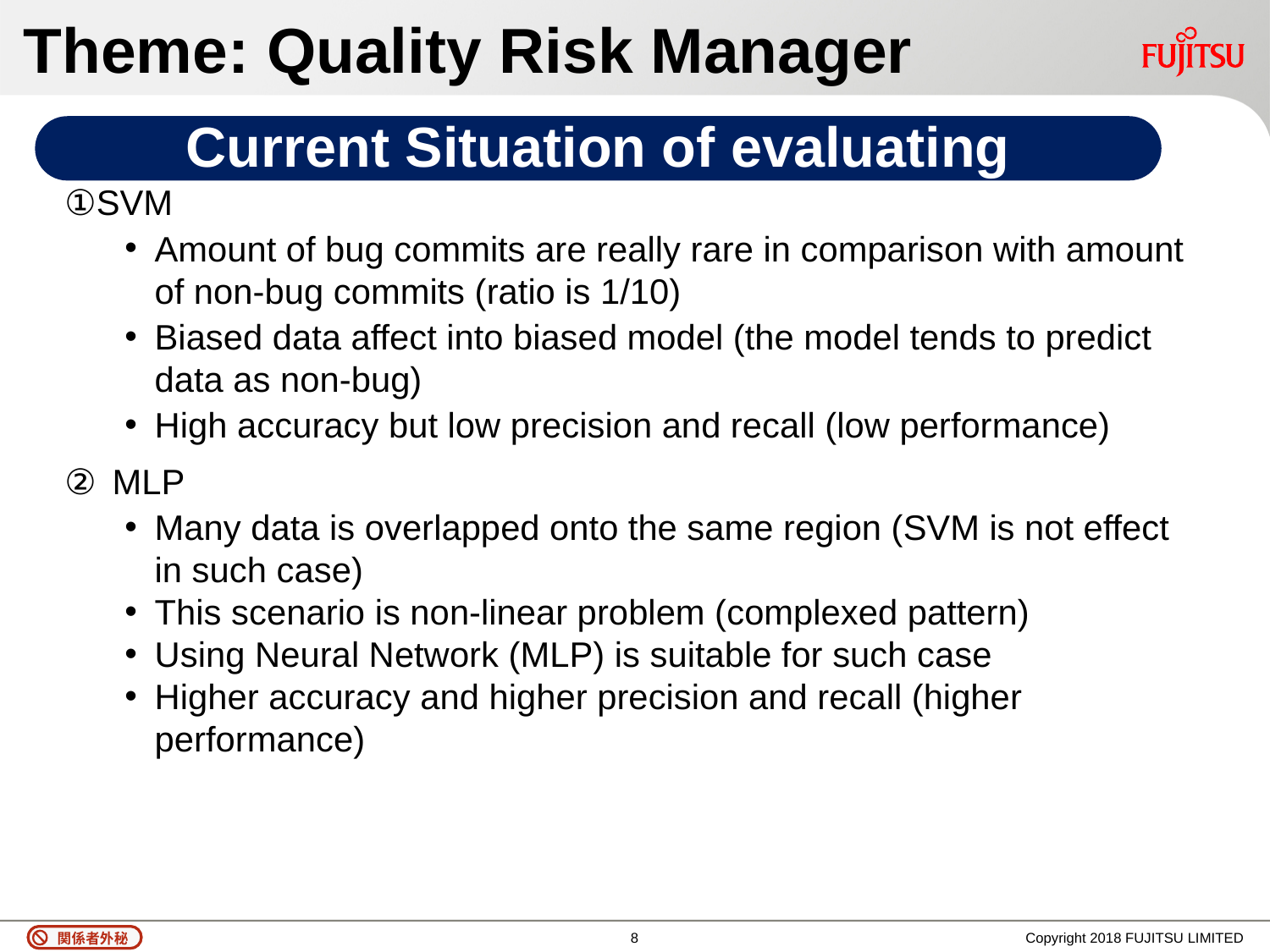

# Theme: Quality Risk Manager
Current Situation of evaluating
SVM
Amount of bug commits are really rare in comparison with amount of non-bug commits (ratio is 1/10)
Biased data affect into biased model (the model tends to predict data as non-bug)
High accuracy but low precision and recall (low performance)
MLP
Many data is overlapped onto the same region (SVM is not effect in such case)
This scenario is non-linear problem (complexed pattern)
Using Neural Network (MLP) is suitable for such case
Higher accuracy and higher precision and recall (higher performance)
8
Copyright 2018 FUJITSU LIMITED